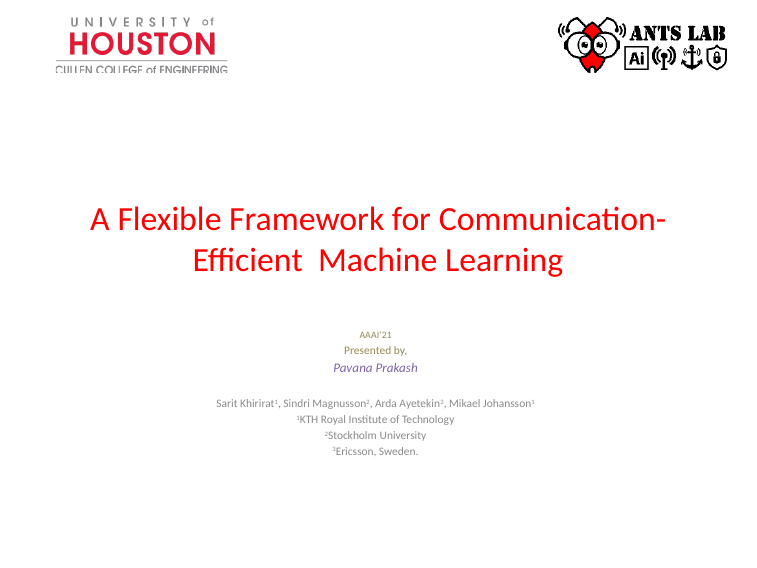

# A Flexible Framework for Communication-Efficient  Machine Learning
AAAI’21
Presented by,
Pavana Prakash

Sarit Khirirat1, Sindri Magnusson2, Arda Ayetekin3, Mikael Johansson1
1KTH Royal Institute of Technology
2Stockholm University
3Ericsson, Sweden.